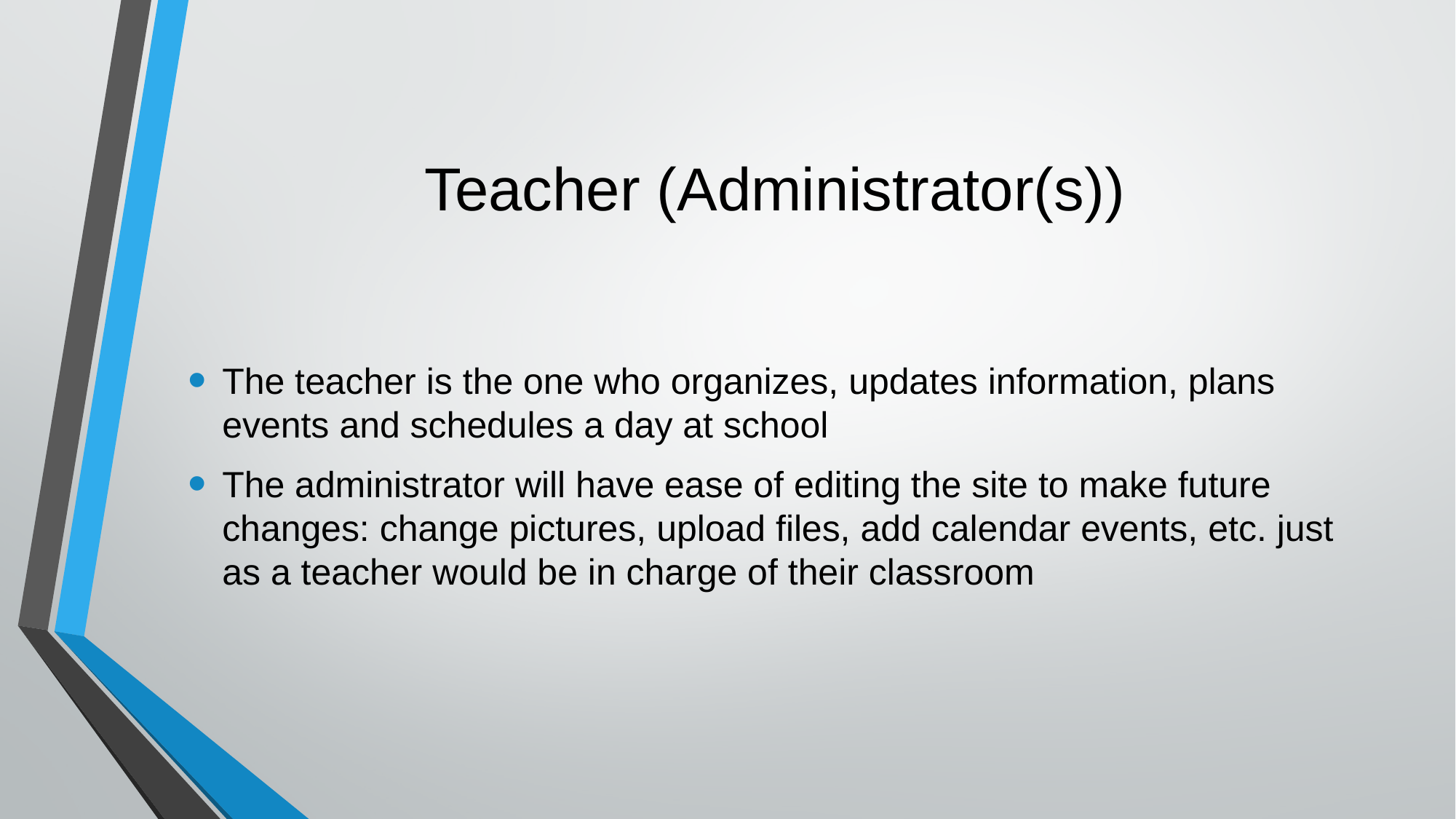

# Teacher (Administrator(s))
The teacher is the one who organizes, updates information, plans events and schedules a day at school
The administrator will have ease of editing the site to make future changes: change pictures, upload files, add calendar events, etc. just as a teacher would be in charge of their classroom